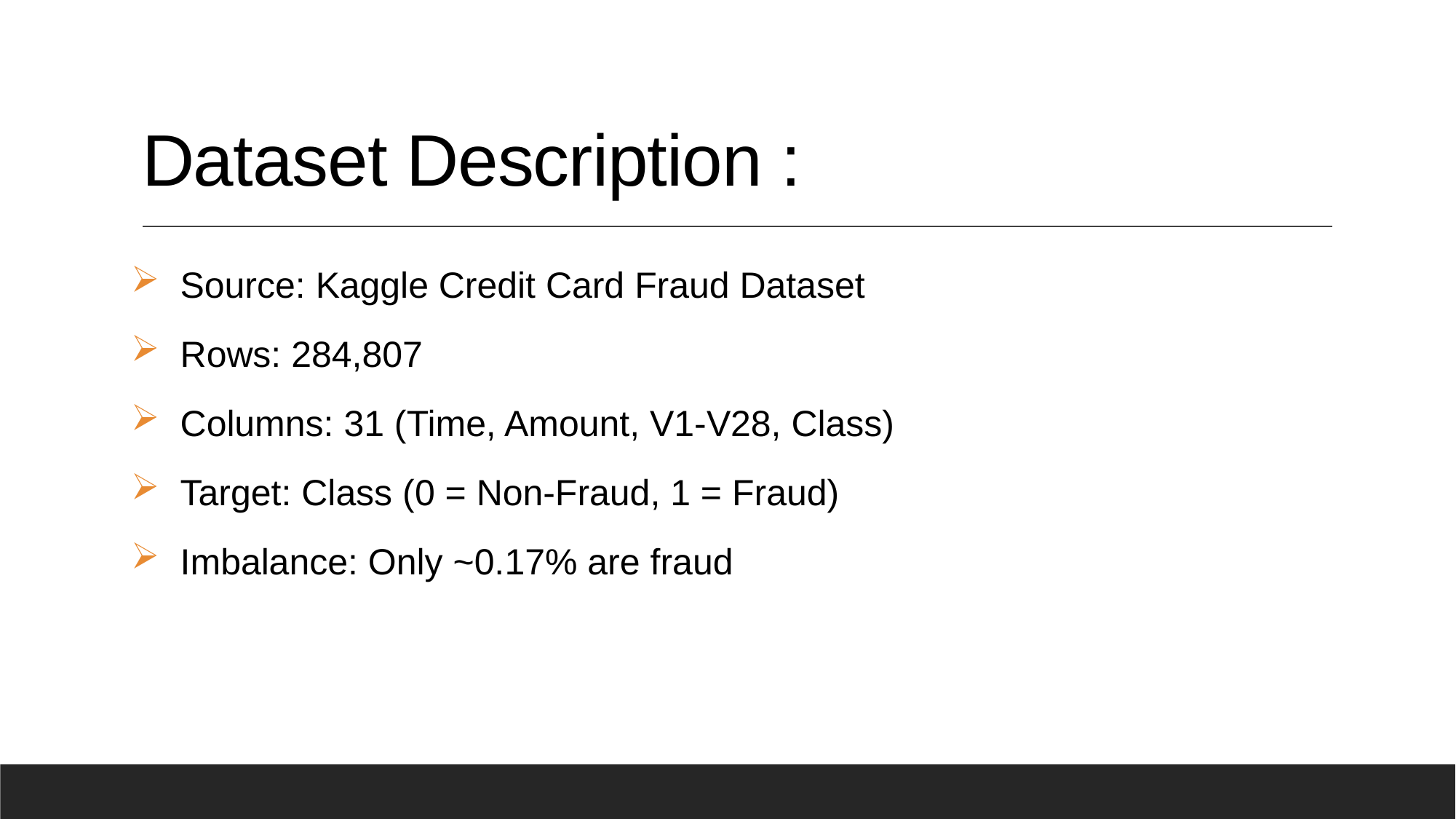

# Dataset Description :
  Source: Kaggle Credit Card Fraud Dataset
  Rows: 284,807
  Columns: 31 (Time, Amount, V1-V28, Class)
  Target: Class (0 = Non-Fraud, 1 = Fraud)
  Imbalance: Only ~0.17% are fraud